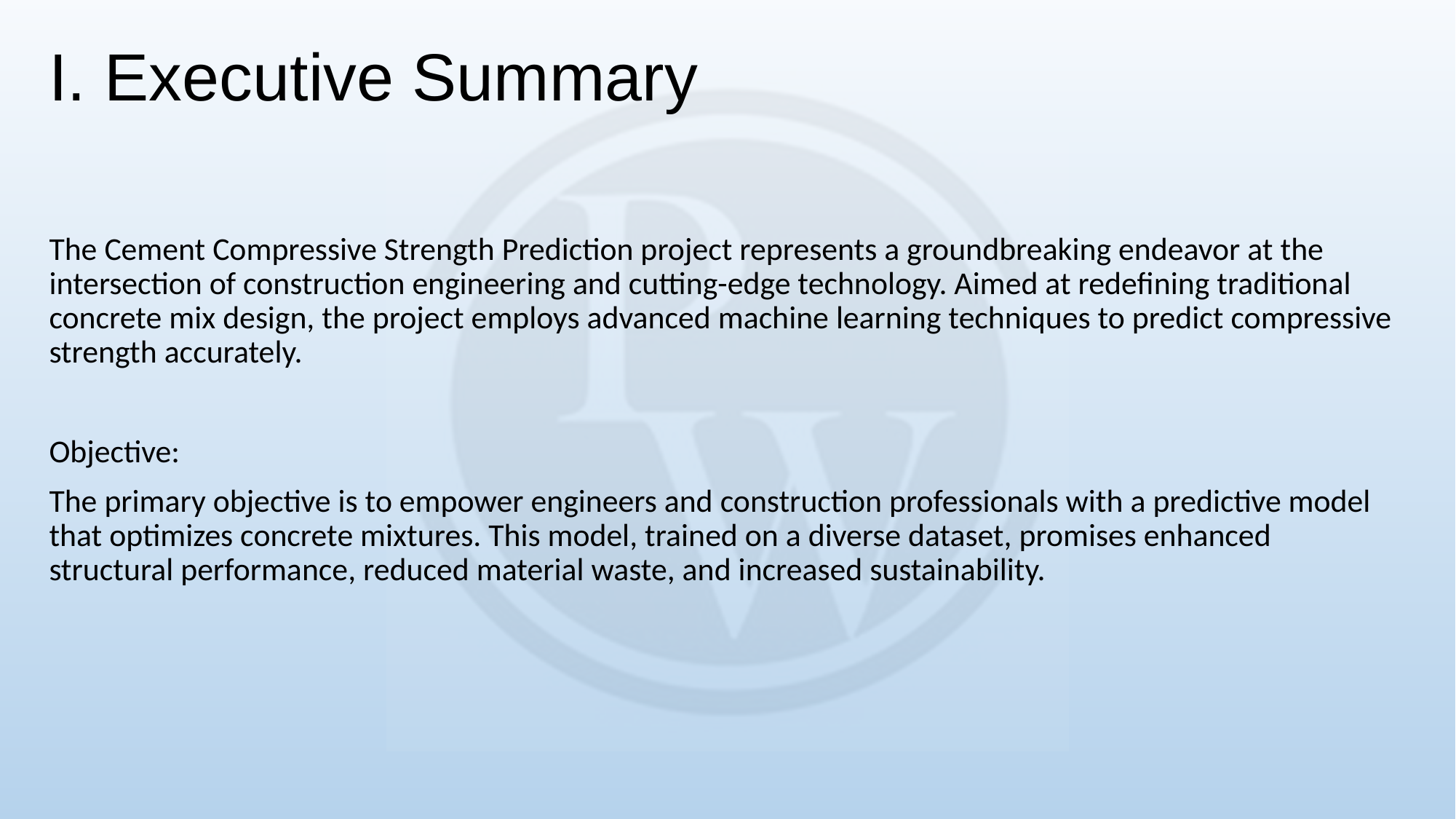

# I. Executive Summary

The Cement Compressive Strength Prediction project represents a groundbreaking endeavor at the intersection of construction engineering and cutting-edge technology. Aimed at redefining traditional concrete mix design, the project employs advanced machine learning techniques to predict compressive strength accurately.

Objective:
The primary objective is to empower engineers and construction professionals with a predictive model that optimizes concrete mixtures. This model, trained on a diverse dataset, promises enhanced structural performance, reduced material waste, and increased sustainability.